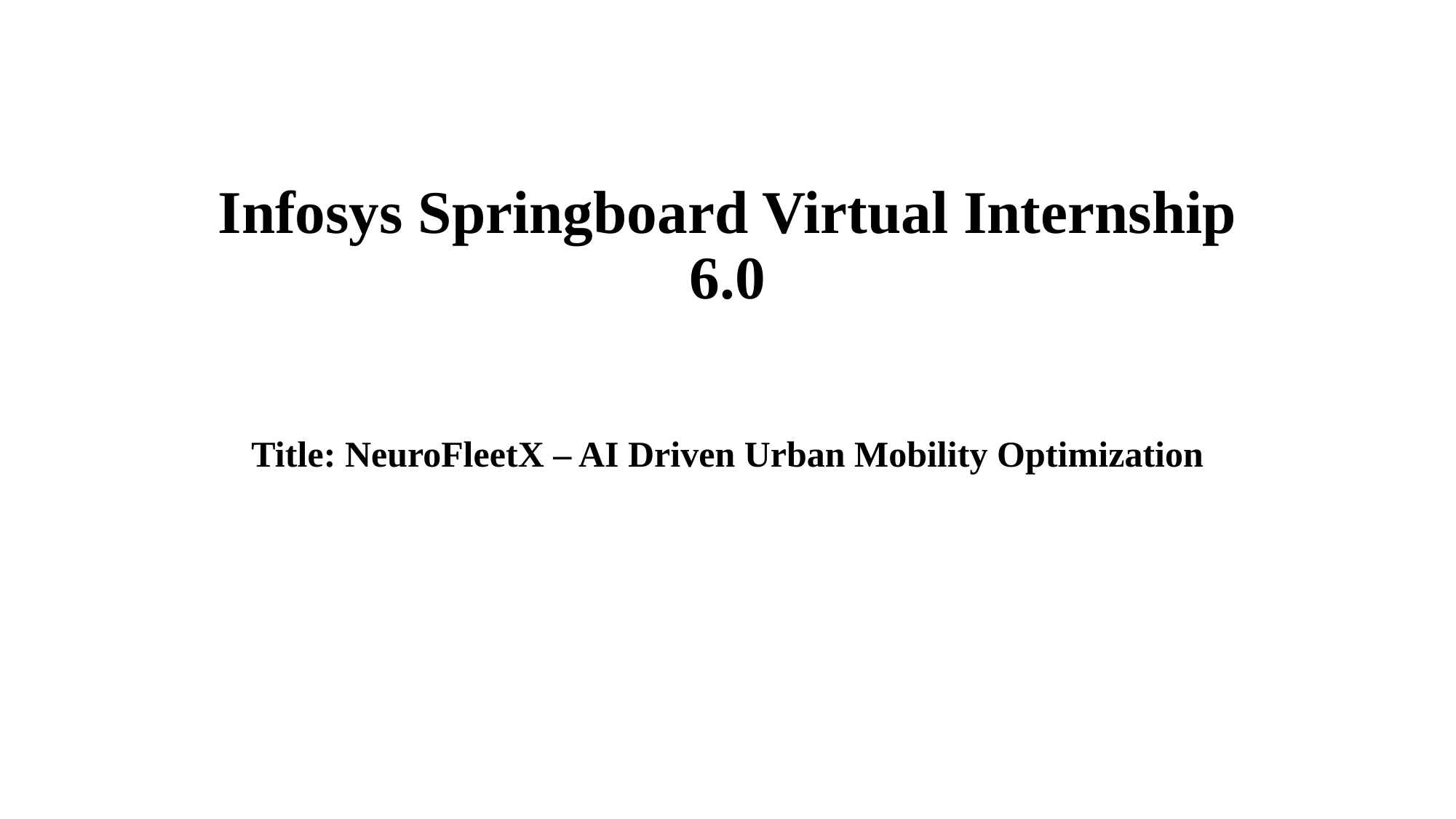

# Infosys Springboard Virtual Internship 6.0
Title: NeuroFleetX – AI Driven Urban Mobility Optimization